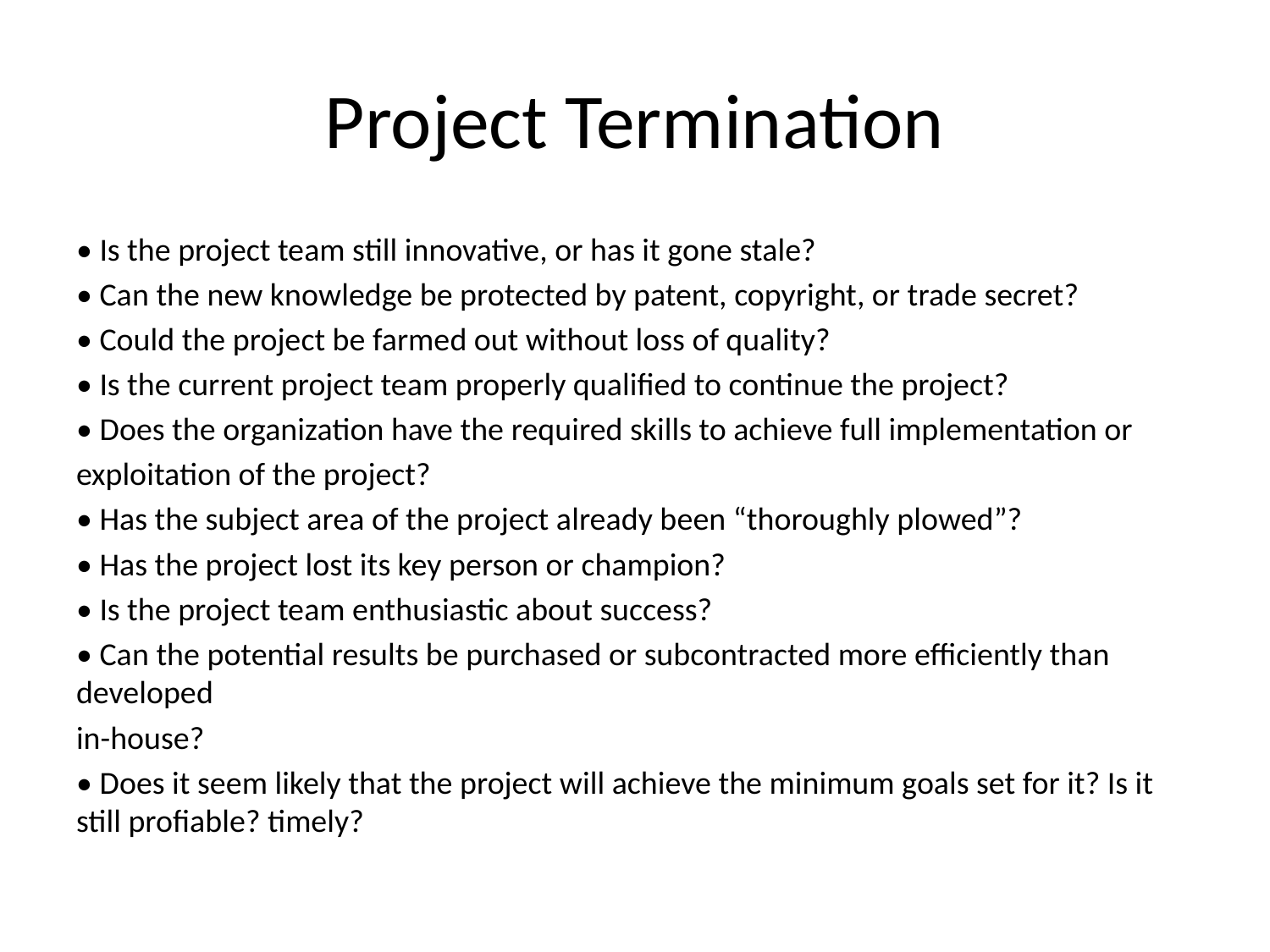

# Project Termination
• Is the project team still innovative, or has it gone stale?
• Can the new knowledge be protected by patent, copyright, or trade secret?
• Could the project be farmed out without loss of quality?
• Is the current project team properly qualified to continue the project?
• Does the organization have the required skills to achieve full implementation or
exploitation of the project?
• Has the subject area of the project already been “thoroughly plowed”?
• Has the project lost its key person or champion?
• Is the project team enthusiastic about success?
• Can the potential results be purchased or subcontracted more efficiently than developed
in-house?
• Does it seem likely that the project will achieve the minimum goals set for it? Is it still profiable? timely?